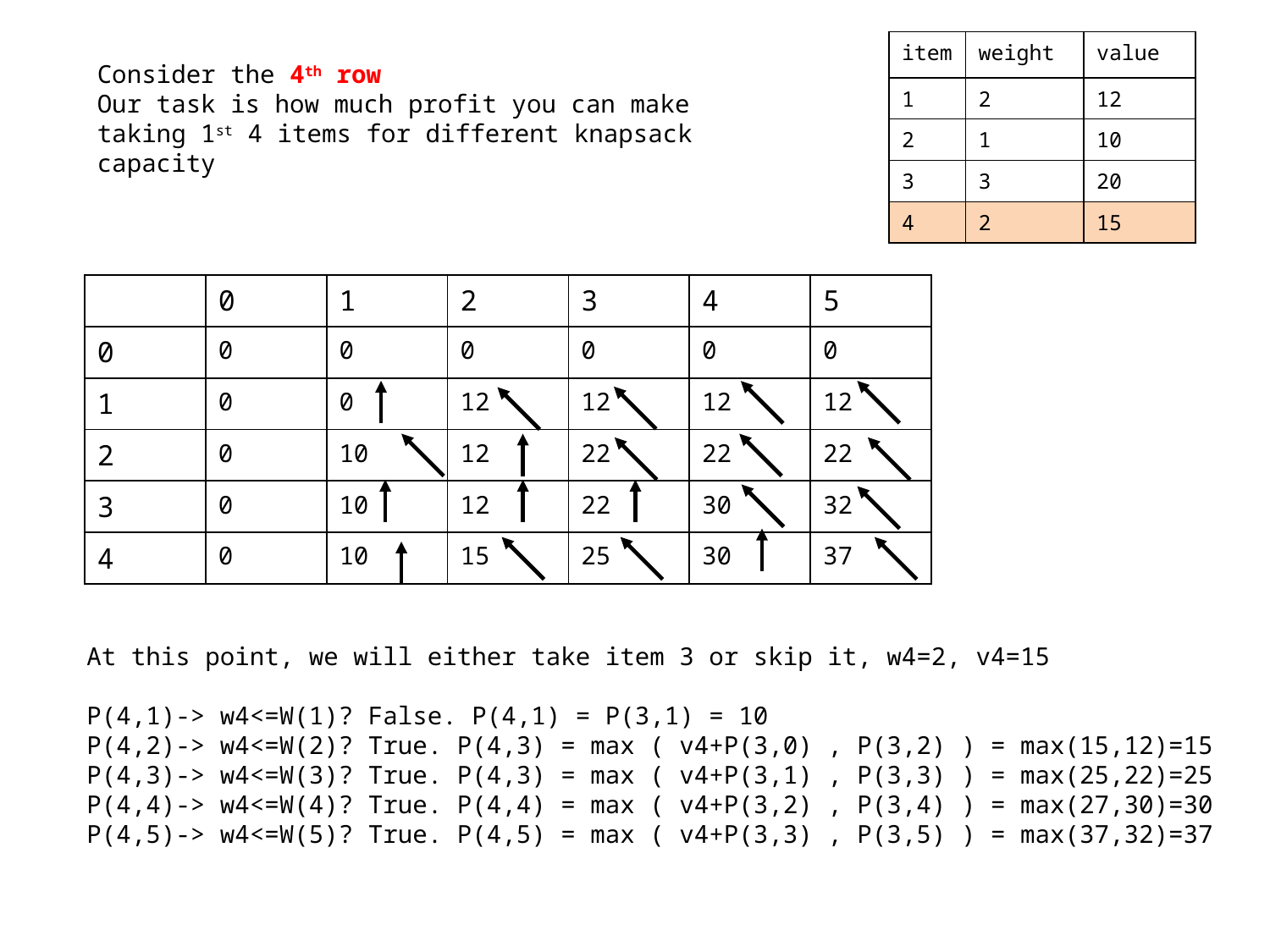

| item | weight | value |
| --- | --- | --- |
| 1 | 2 | 12 |
| 2 | 1 | 10 |
| 3 | 3 | 20 |
| 4 | 2 | 15 |
Consider the 4th row
Our task is how much profit you can make taking 1st 4 items for different knapsack capacity
|  | 0 | 1 | 2 | 3 | 4 | 5 |
| --- | --- | --- | --- | --- | --- | --- |
| 0 | 0 | 0 | 0 | 0 | 0 | 0 |
| 1 | 0 | 0 | 12 | 12 | 12 | 12 |
| 2 | 0 | 10 | 12 | 22 | 22 | 22 |
| 3 | 0 | 10 | 12 | 22 | 30 | 32 |
| 4 | 0 | 10 | 15 | 25 | 30 | 37 |
At this point, we will either take item 3 or skip it, w4=2, v4=15

P(4,1)-> w4<=W(1)? False. P(4,1) = P(3,1) = 10
P(4,2)-> w4<=W(2)? True. P(4,3) = max ( v4+P(3,0) , P(3,2) ) = max(15,12)=15
P(4,3)-> w4<=W(3)? True. P(4,3) = max ( v4+P(3,1) , P(3,3) ) = max(25,22)=25
P(4,4)-> w4<=W(4)? True. P(4,4) = max ( v4+P(3,2) , P(3,4) ) = max(27,30)=30
P(4,5)-> w4<=W(5)? True. P(4,5) = max ( v4+P(3,3) , P(3,5) ) = max(37,32)=37